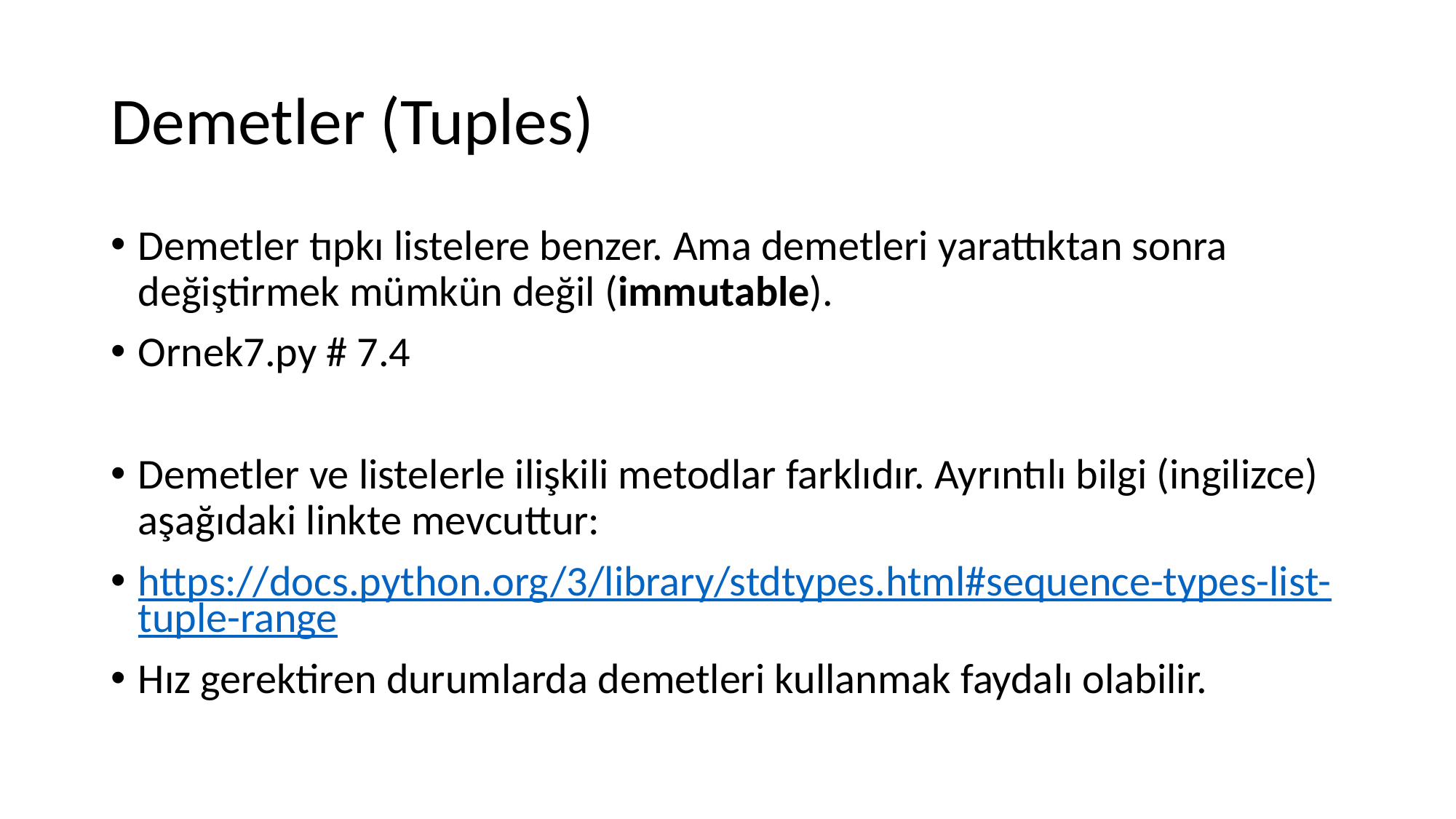

# Demetler (Tuples)
Demetler tıpkı listelere benzer. Ama demetleri yarattıktan sonra değiştirmek mümkün değil (immutable).
Ornek7.py # 7.4

Demetler ve listelerle ilişkili metodlar farklıdır. Ayrıntılı bilgi (ingilizce) aşağıdaki linkte mevcuttur:
https://docs.python.org/3/library/stdtypes.html#sequence-types-list-tuple-range
Hız gerektiren durumlarda demetleri kullanmak faydalı olabilir.